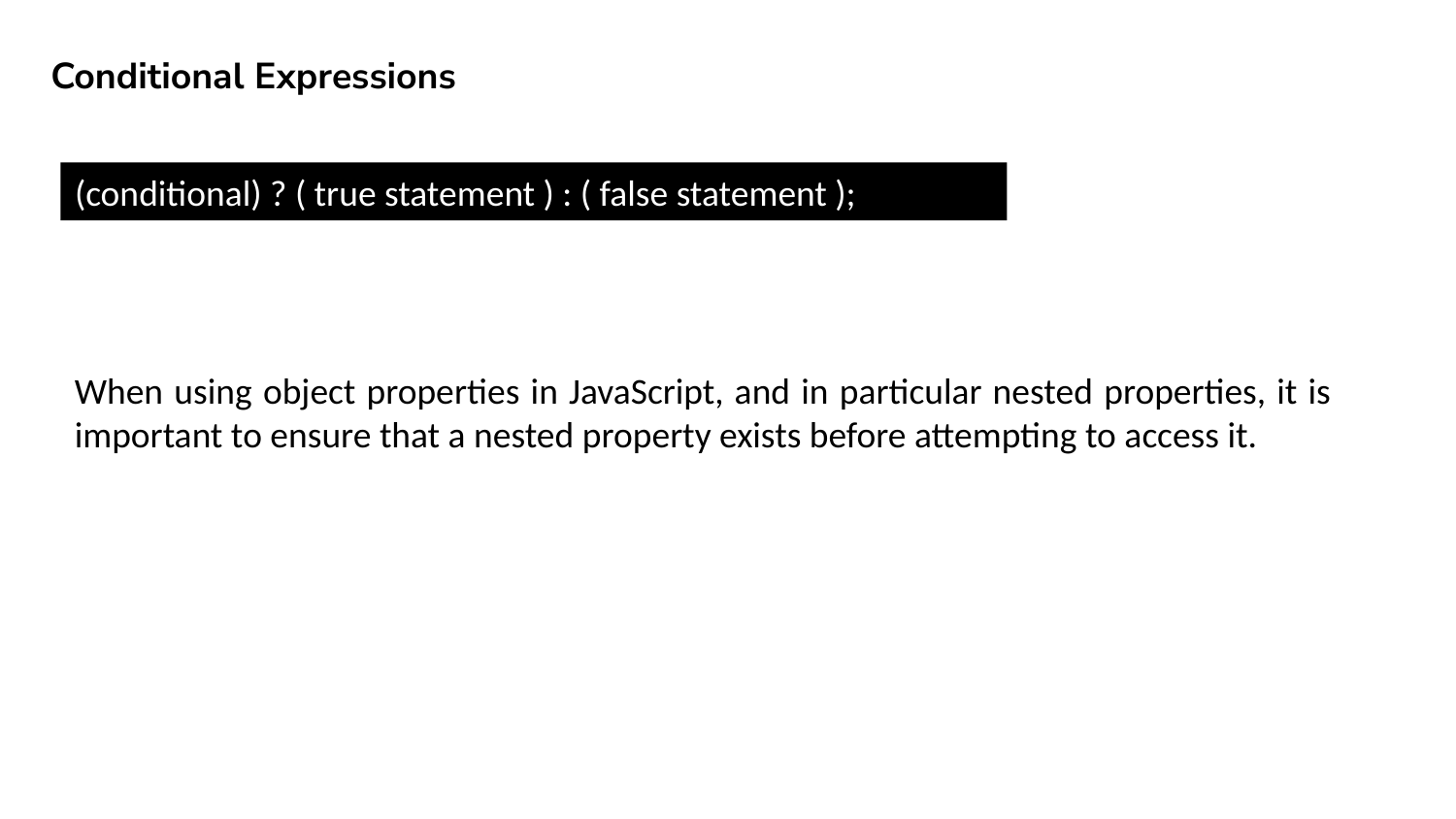

Basic Type
Conditional Expressions
(conditional) ? ( true statement ) : ( false statement );
When using object properties in JavaScript, and in particular nested properties, it is important to ensure that a nested property exists before attempting to access it.